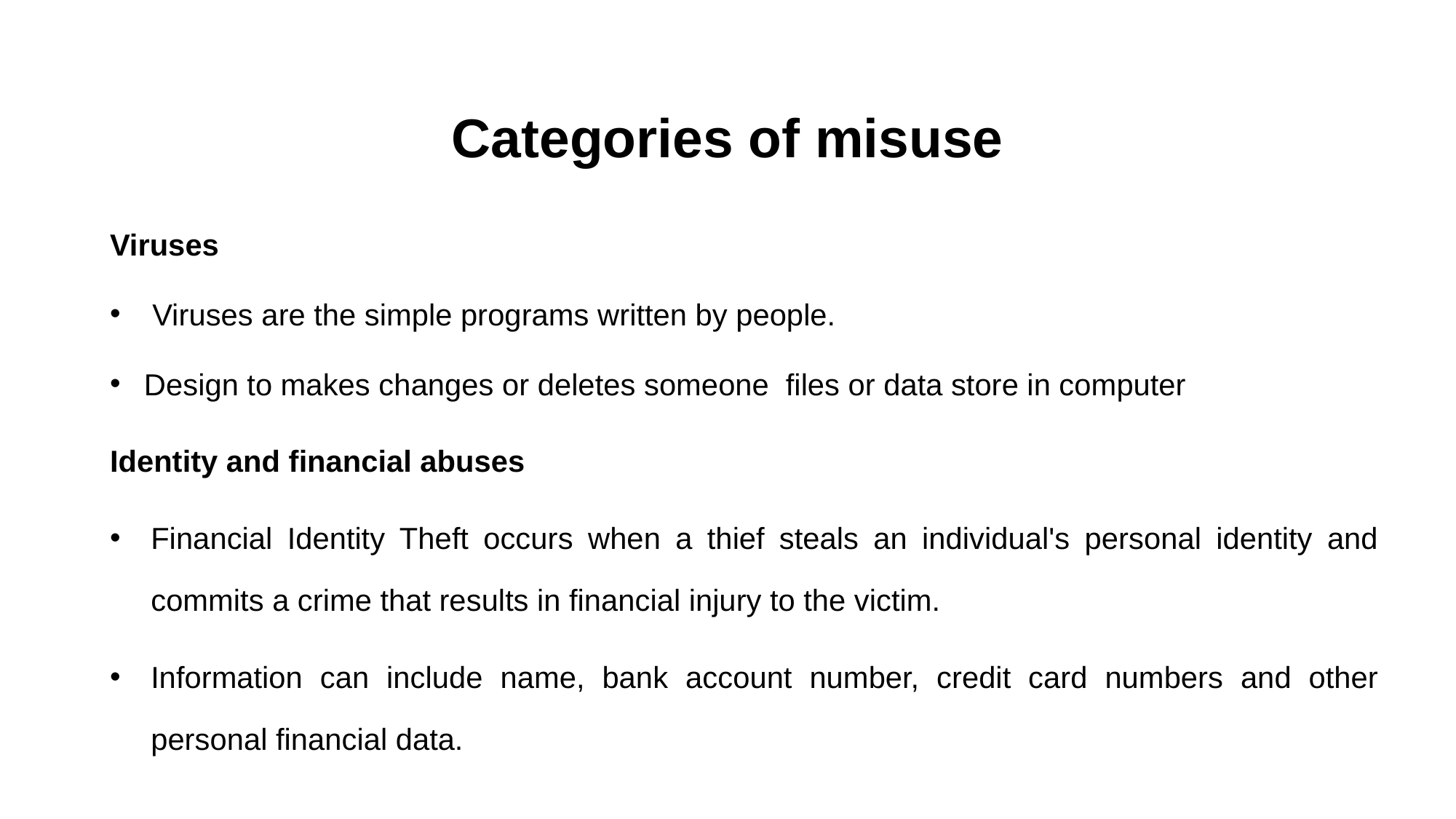

# Categories of misuse
Viruses
 Viruses are the simple programs written by people.
Design to makes changes or deletes someone  files or data store in computer
Identity and financial abuses
Financial Identity Theft occurs when a thief steals an individual's personal identity and commits a crime that results in financial injury to the victim.
Information can include name, bank account number, credit card numbers and other personal financial data.